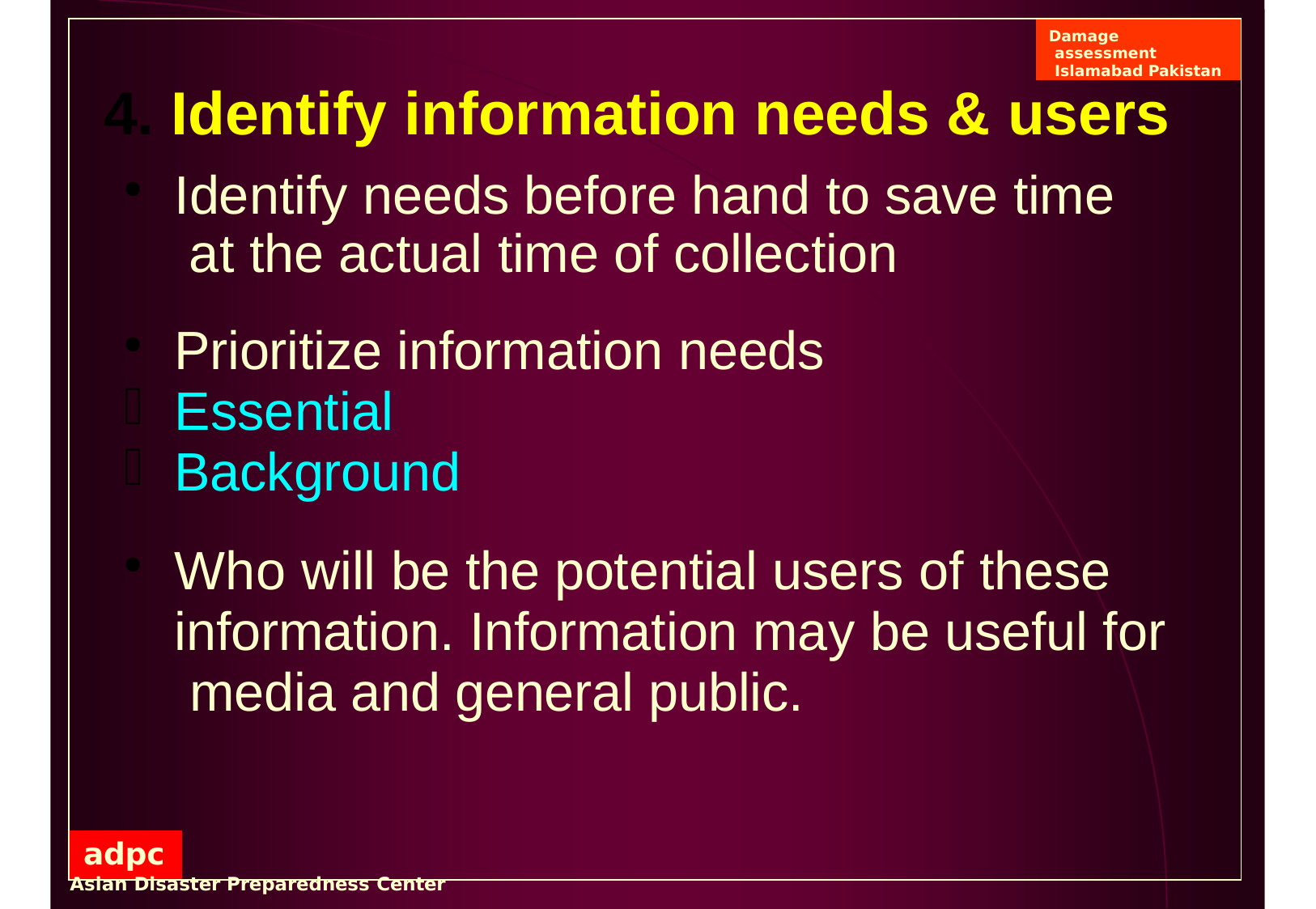

|  |  | Damage assessment Islamabad Pakistan |
| --- | --- | --- |
| Identify information needs & users Identify needs before hand to save time at the actual time of collection Prioritize information needs Essential Background Who will be the potential users of these information. Information may be useful for media and general public. |  |  |
| adpc |  |  |

Asian Disaster Preparedness Center